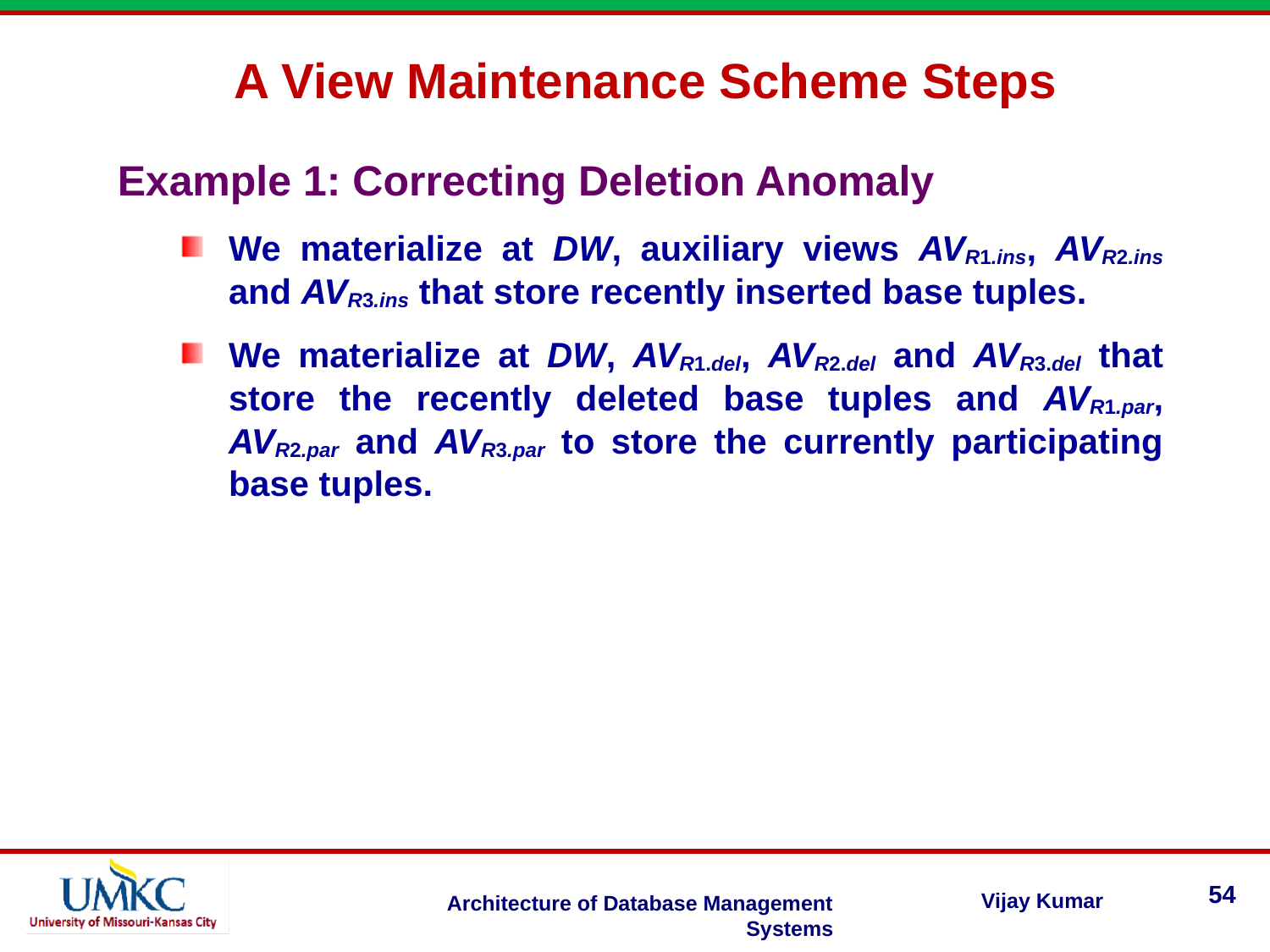

A View Maintenance Scheme Steps
Example 1: Correcting Deletion Anomaly
We materialize at DW, auxiliary views AVR1.ins, AVR2.ins and AVR3.ins that store recently inserted base tuples.
We materialize at DW, AVR1.del, AVR2.del and AVR3.del that store the recently deleted base tuples and AVR1.par, AVR2.par and AVR3.par to store the currently participating base tuples.
54